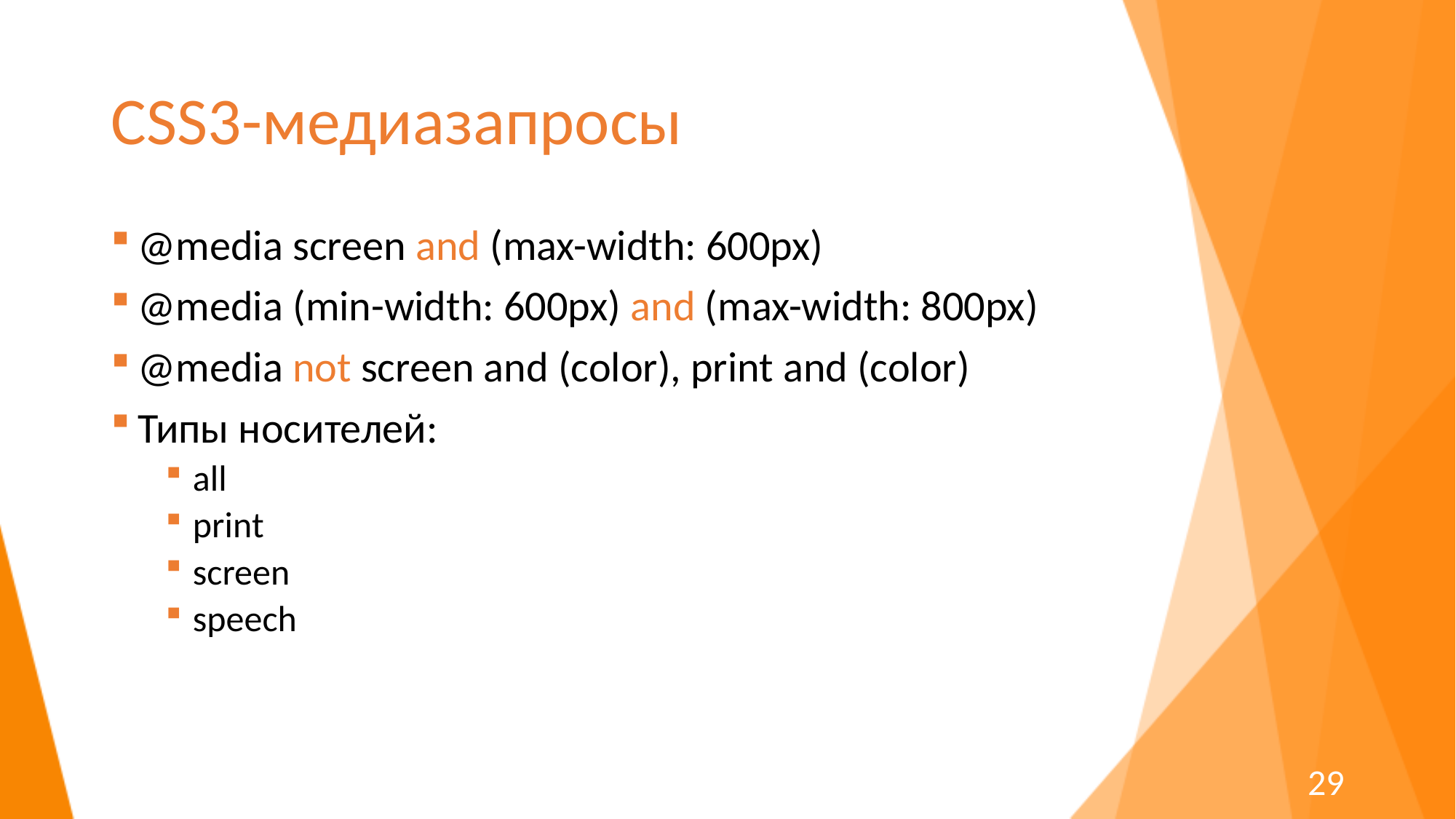

# CSS3-медиазапросы
@media screen and (max-width: 600px)
@media (min-width: 600px) and (max-width: 800px)
@media not screen and (color), print and (color)
Типы носителей:
all
print
screen
speech
29